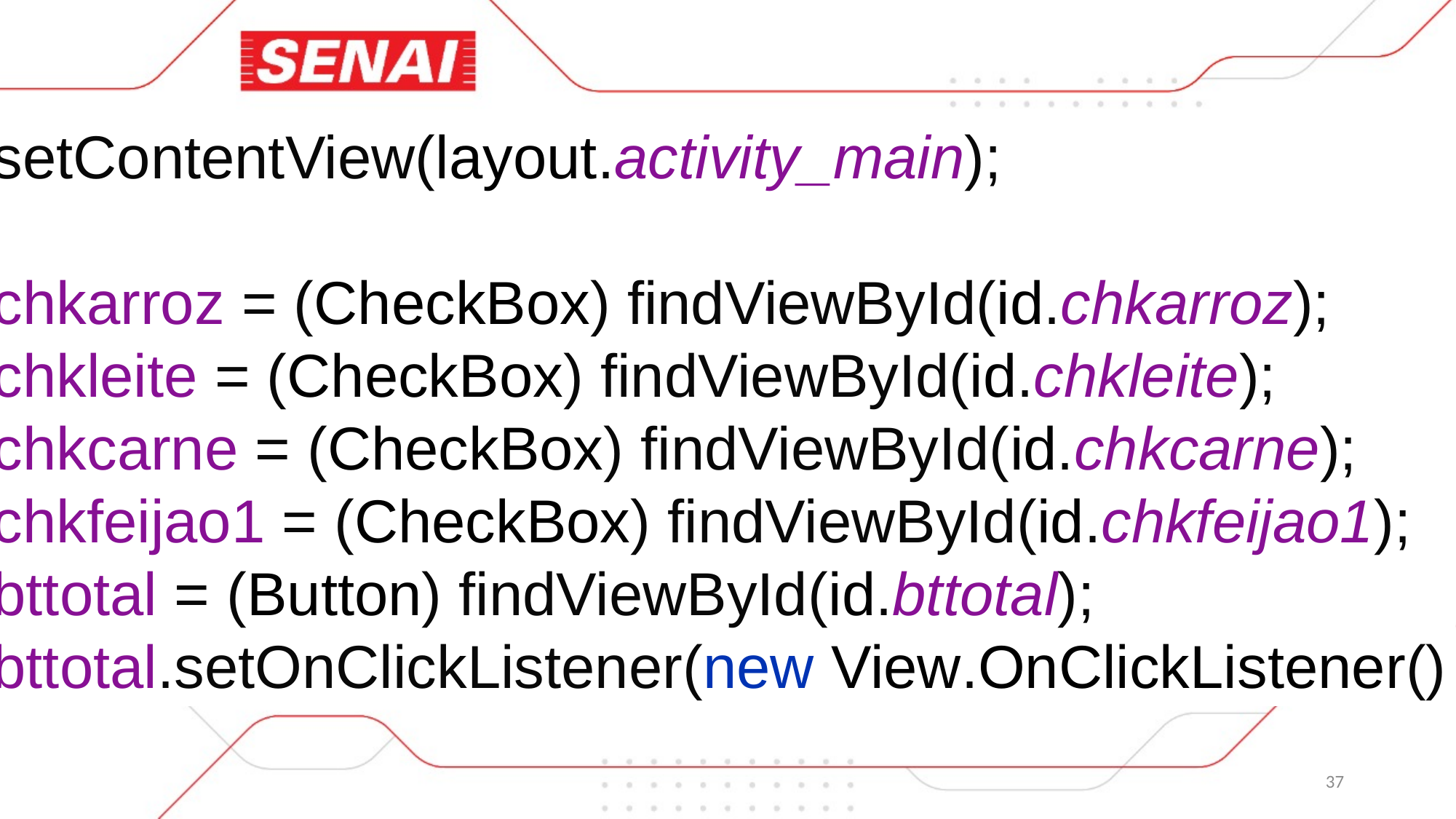

setContentView(layout.activity_main);
chkarroz = (CheckBox) findViewById(id.chkarroz);
chkleite = (CheckBox) findViewById(id.chkleite);
chkcarne = (CheckBox) findViewById(id.chkcarne);
chkfeijao1 = (CheckBox) findViewById(id.chkfeijao1);
bttotal = (Button) findViewById(id.bttotal);
bttotal.setOnClickListener(new View.OnClickListener() {
37